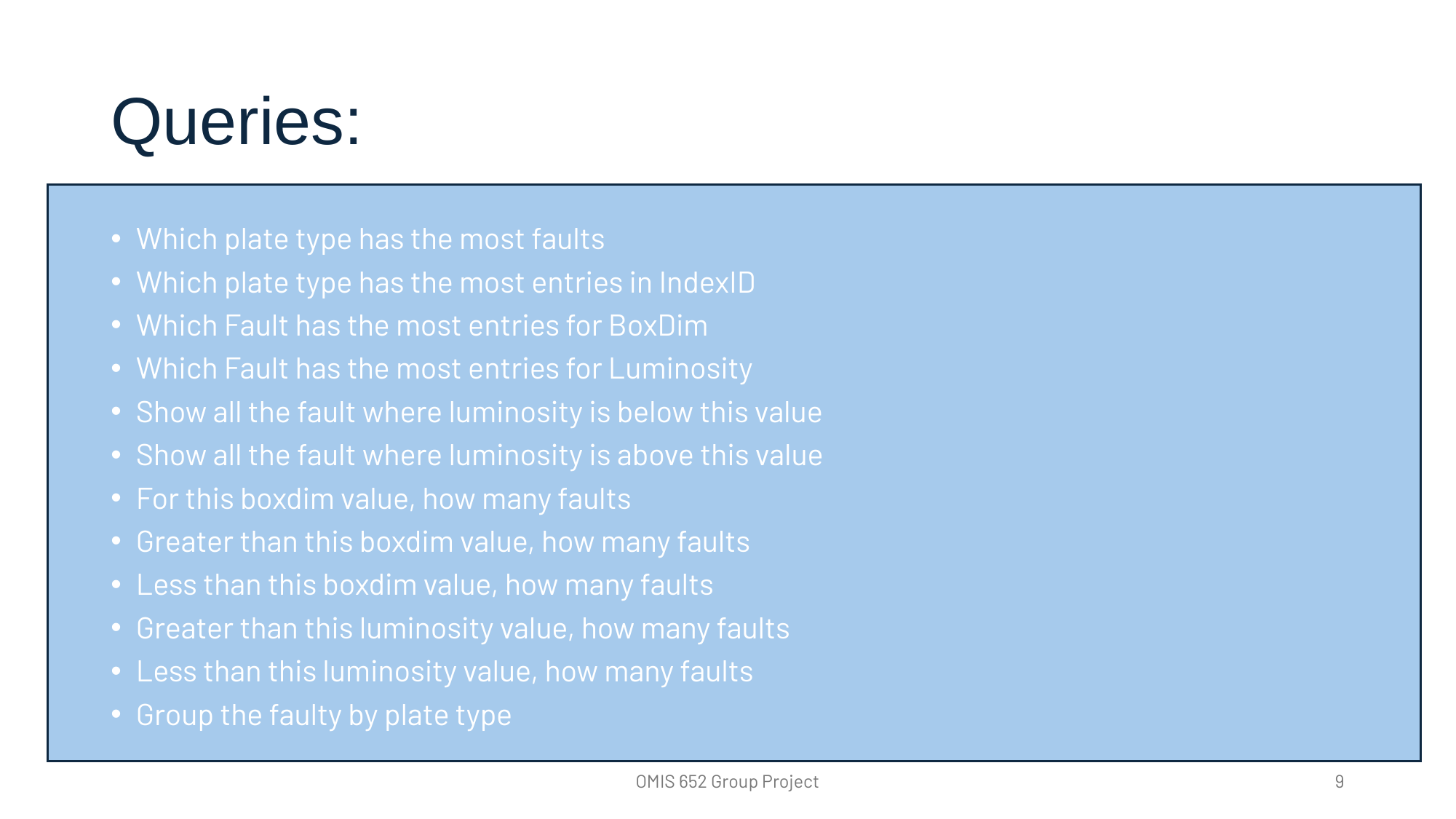

# Queries:

Which plate type has the most faults
Which plate type has the most entries in IndexID
Which Fault has the most entries for BoxDim
Which Fault has the most entries for Luminosity
Show all the fault where luminosity is below this value
Show all the fault where luminosity is above this value
For this boxdim value, how many faults
Greater than this boxdim value, how many faults
Less than this boxdim value, how many faults
Greater than this luminosity value, how many faults
Less than this luminosity value, how many faults
Group the faulty by plate type

OMIS 652 Group Project
9